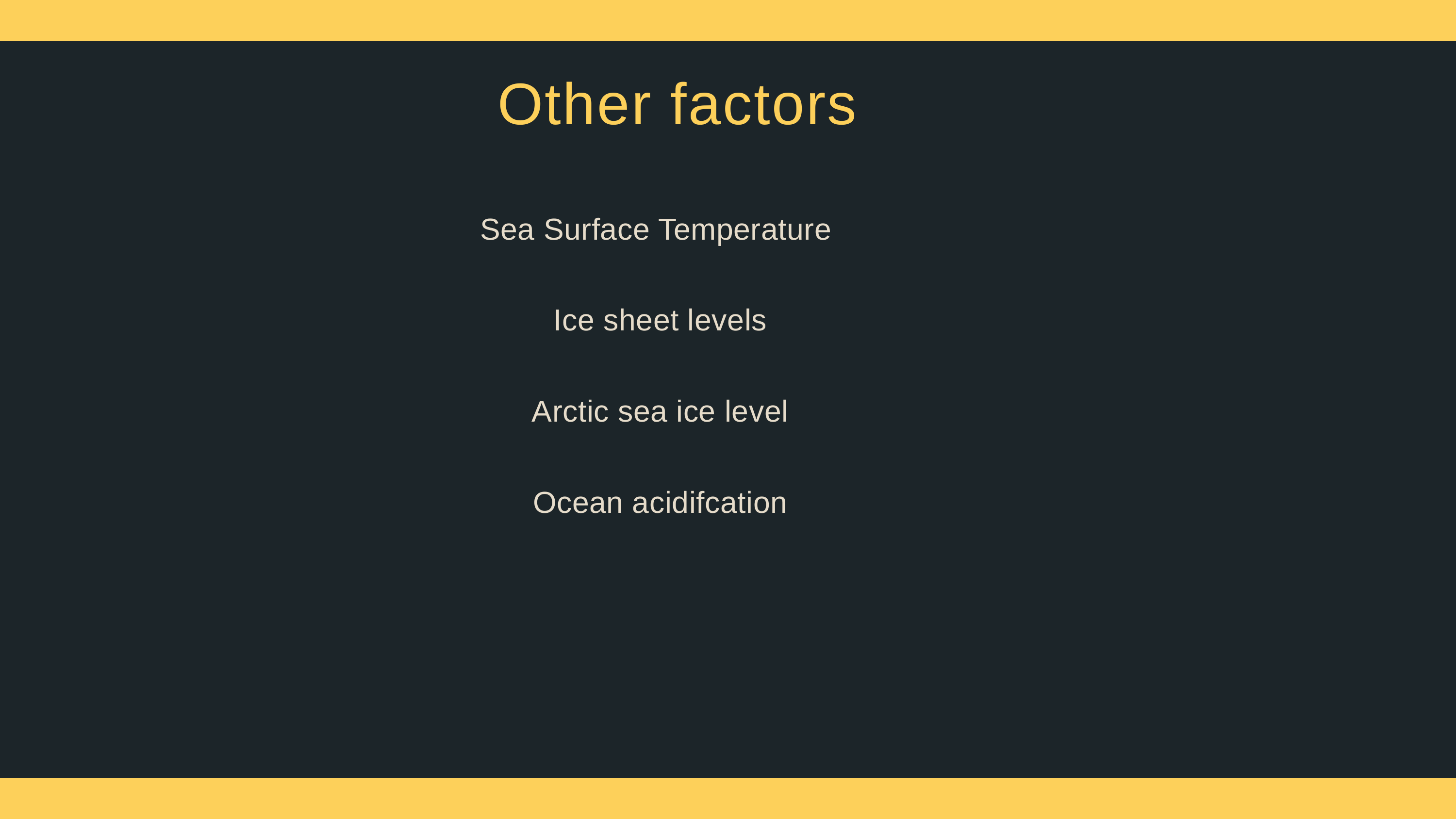

Other factors

Sea Surface Temperature

Ice sheet levels

Arctic sea ice level

Ocean acidifcation